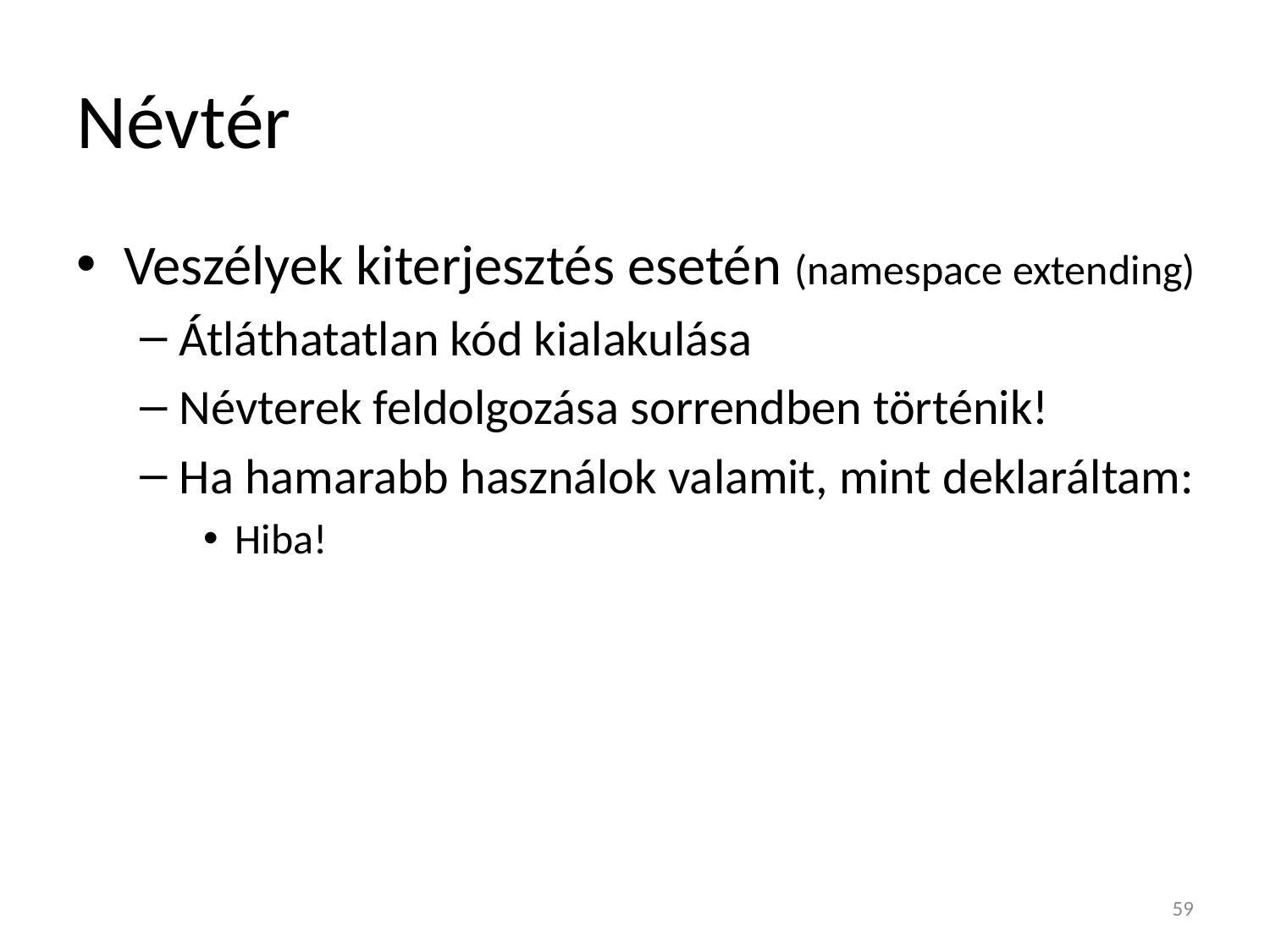

# Névtér
Veszélyek kiterjesztés esetén (namespace extending)
Átláthatatlan kód kialakulása
Névterek feldolgozása sorrendben történik!
Ha hamarabb használok valamit, mint deklaráltam:
Hiba!
59